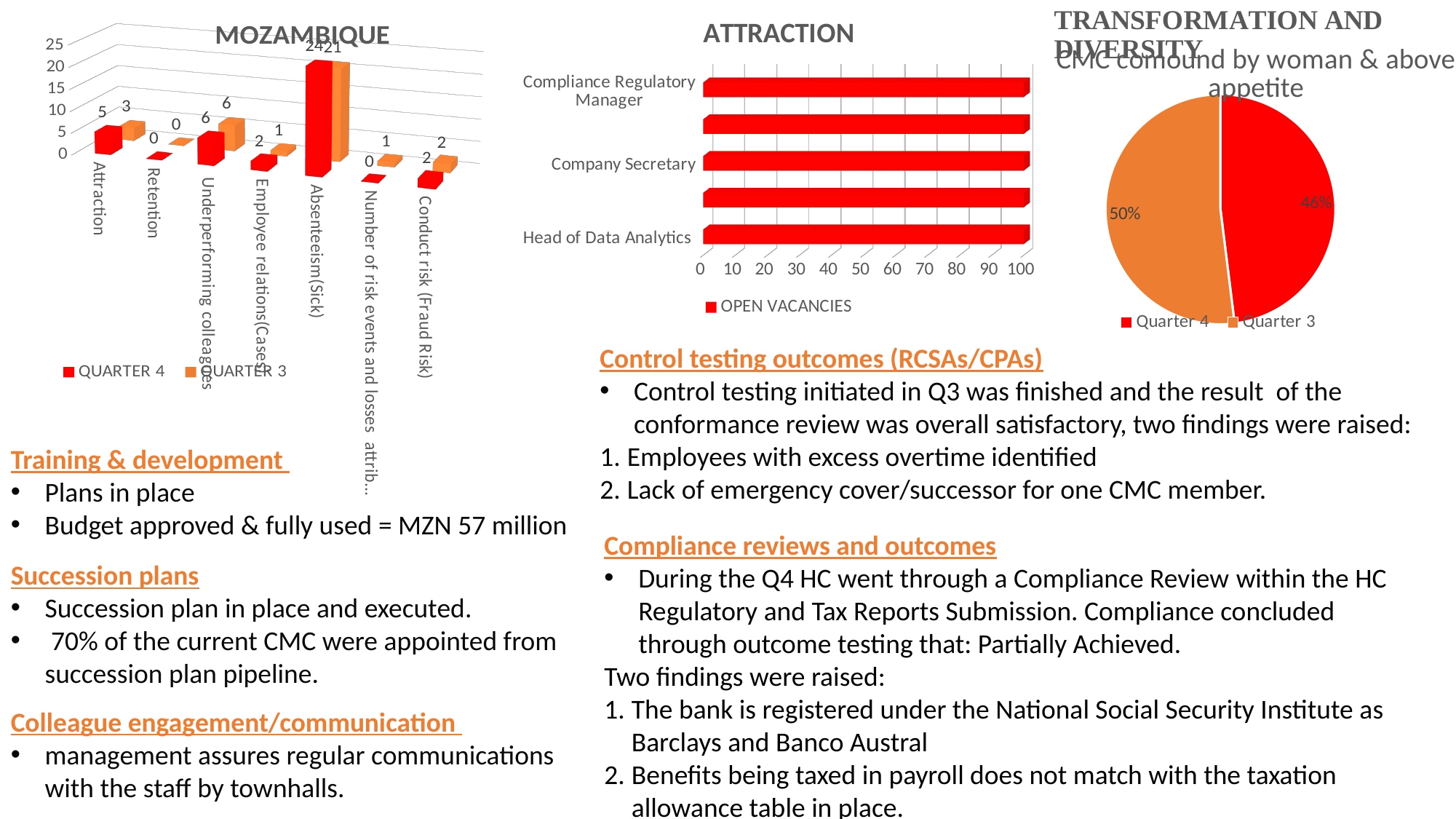

### Chart: CMC comound by woman & above appetite

| Category | CMC comound by woman |
|---|---|
| Quarter 4 | 0.462 |
| Quarter 3 | 0.5 |

[unsupported chart]

[unsupported chart]

Control testing outcomes (RCSAs/CPAs)
Control testing initiated in Q3 was finished and the result  of the conformance review was overall satisfactory, two findings were raised:
Employees with excess overtime identified
Lack of emergency cover/successor for one CMC member.
Training & development
Plans in place
Budget approved & fully used = MZN 57 million

Compliance reviews and outcomes
During the Q4 HC went through a Compliance Review within the HC Regulatory and Tax Reports Submission. Compliance concluded through outcome testing that: Partially Achieved.
Two findings were raised:
The bank is registered under the National Social Security Institute as Barclays and Banco Austral
Benefits being taxed in payroll does not match with the taxation allowance table in place.

Succession plans
Succession plan in place and executed.
 70% of the current CMC were appointed from succession plan pipeline.
Colleague engagement/communication
management assures regular communications with the staff by townhalls.